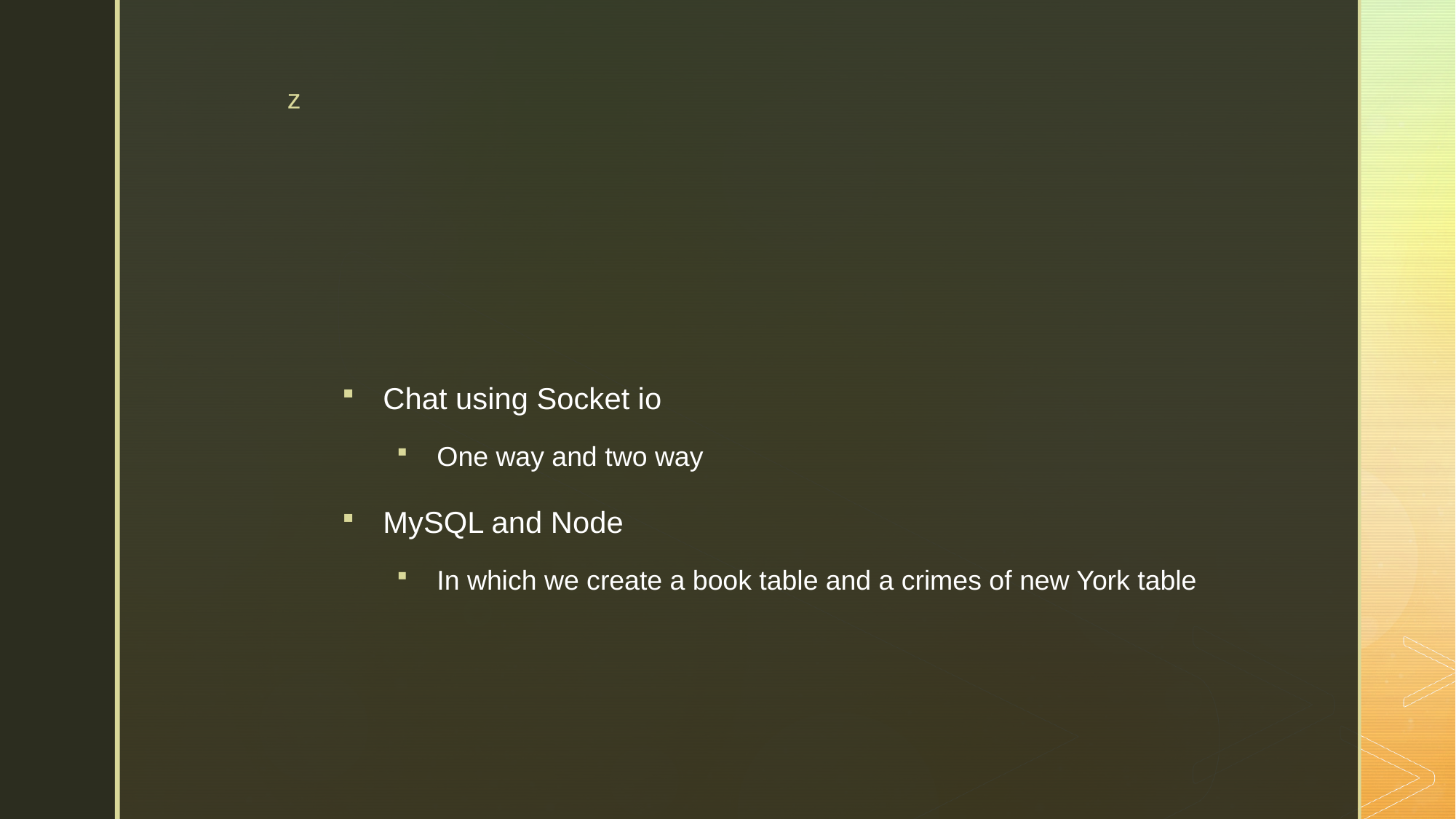

#
Chat using Socket io
One way and two way
MySQL and Node
In which we create a book table and a crimes of new York table